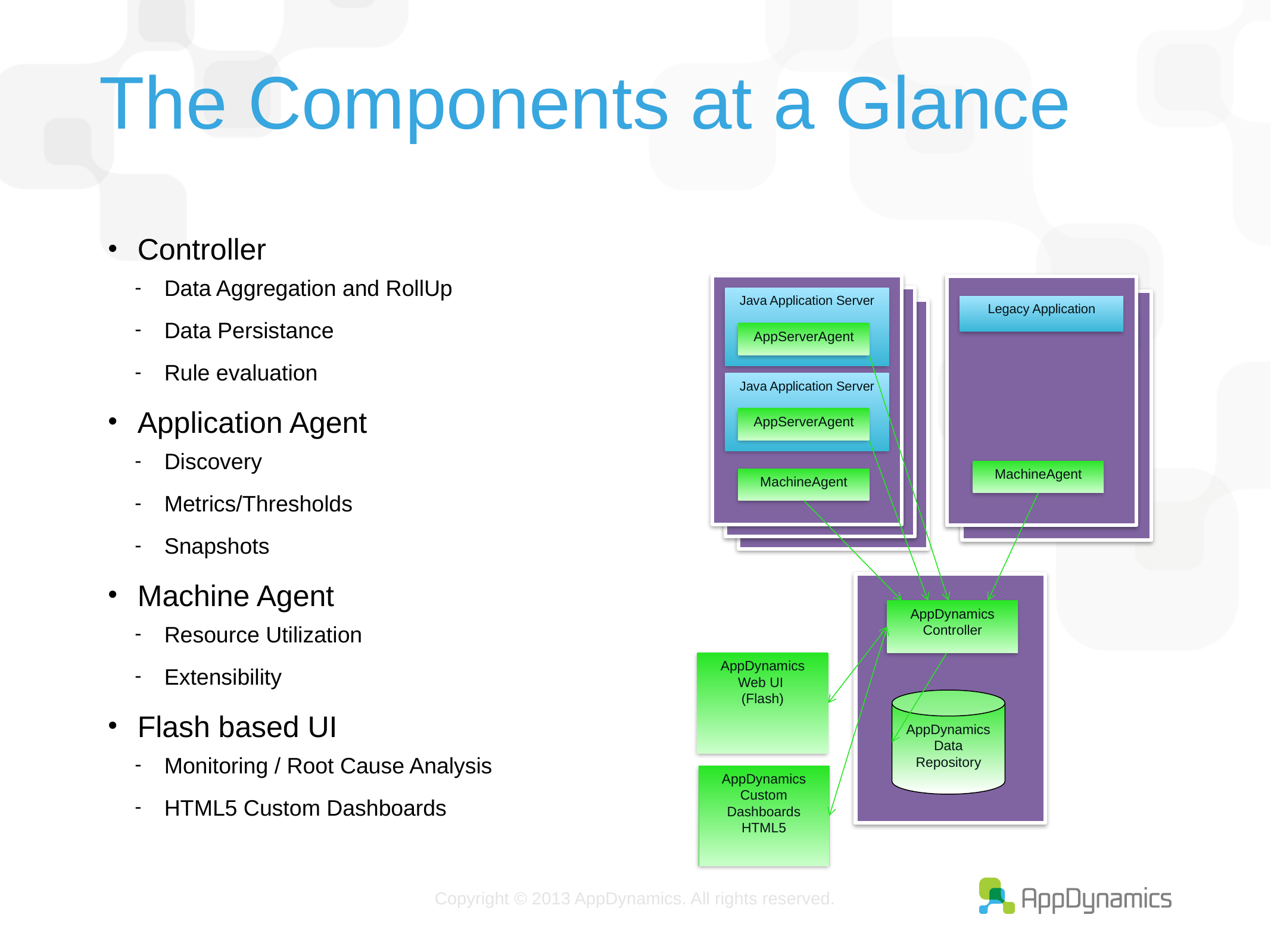

# The Components at a Glance

Controller
Data Aggregation and RollUp
Data Persistance
Rule evaluation
Application Agent
Discovery
Metrics/Thresholds
Snapshots
Machine Agent
Resource Utilization
Extensibility
Flash based UI
Monitoring / Root Cause Analysis
HTML5 Custom Dashboards

Legacy Application
MachineAgent

Java Application Server
AppServerAgent

Server
MachineAgent

Java Application Server
AppServerAgent
MachineAgent

AppDynamics
Controller
AppDynamics
Data Repository
AppDynamics
Web UI
(Flash)
AppDynamics
Custom Dashboards
HTML5